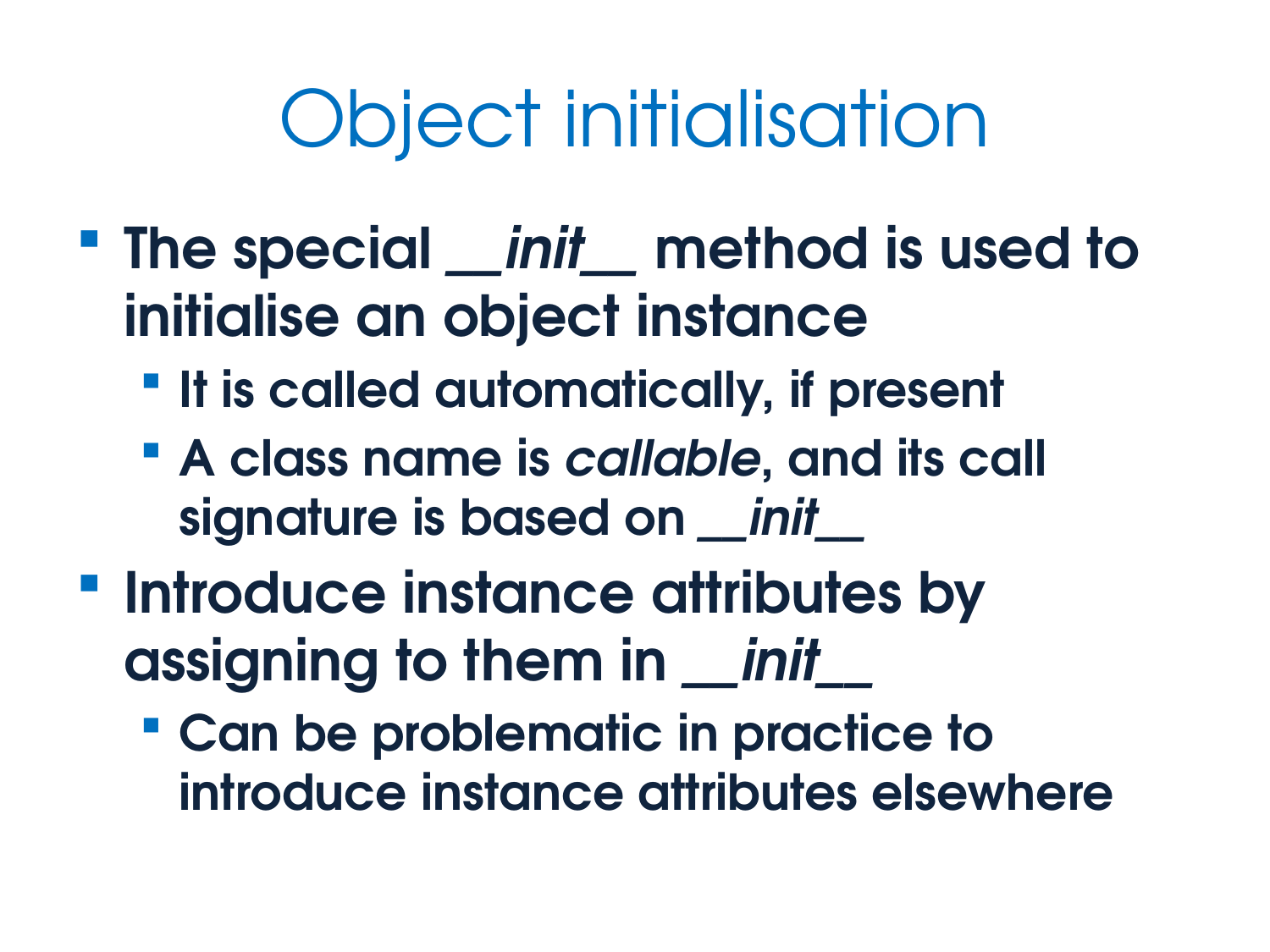

# Object initialisation
The special __init__ method is used to initialise an object instance
It is called automatically, if present
A class name is callable, and its call signature is based on __init__
Introduce instance attributes by assigning to them in __init__
Can be problematic in practice to introduce instance attributes elsewhere